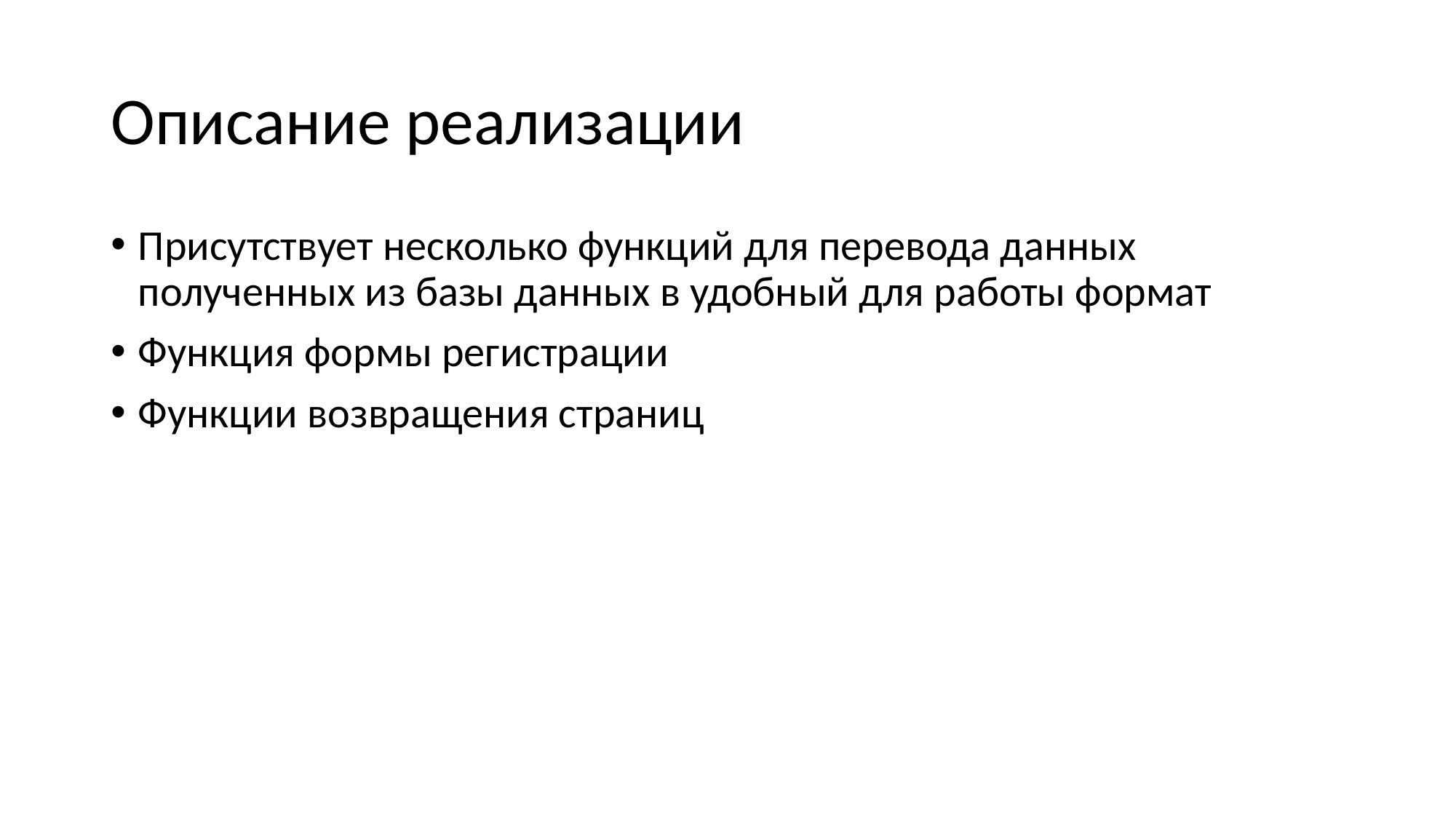

# Описание реализации
Присутствует несколько функций для перевода данных полученных из базы данных в удобный для работы формат
Функция формы регистрации
Функции возвращения страниц